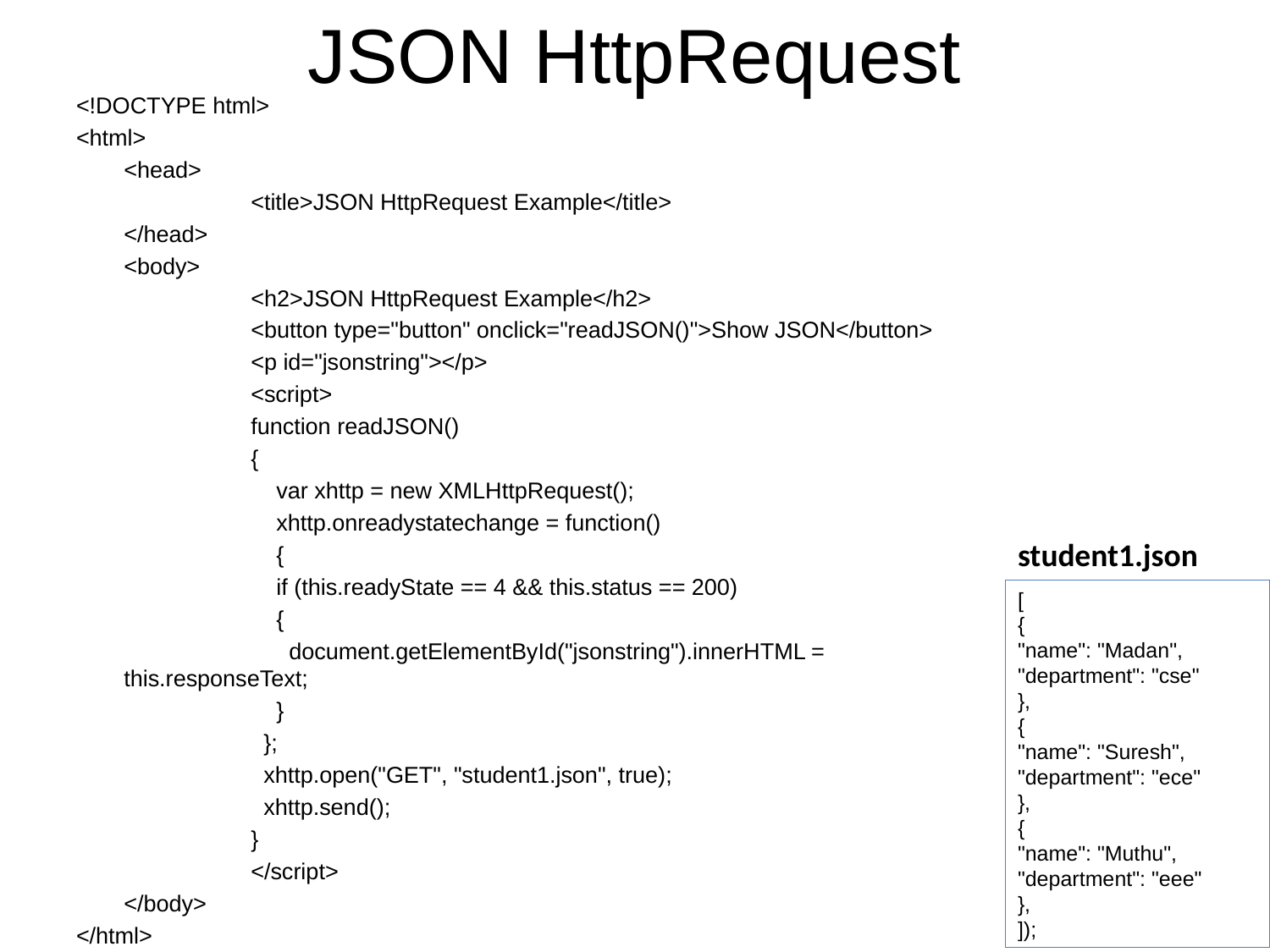

# JSON HttpRequest
<!DOCTYPE html>
<html>
	<head>
		<title>JSON HttpRequest Example</title>
	</head>
	<body>
		<h2>JSON HttpRequest Example</h2>
		<button type="button" onclick="readJSON()">Show JSON</button>
		<p id="jsonstring"></p>
		<script>
		function readJSON()
		{
		    var xhttp = new XMLHttpRequest();
		    xhttp.onreadystatechange = function()
		    {
		    if (this.readyState == 4 && this.status == 200)
		    {
		      document.getElementById("jsonstring").innerHTML = this.responseText;
		    }
		  };
		  xhttp.open("GET", "student1.json", true);
		  xhttp.send();
		}
		</script>
	</body>
</html>
student1.json
[
{
"name": "Madan",
"department": "cse"
},
{
"name": "Suresh",
"department": "ece"
},
{
"name": "Muthu",
"department": "eee"
},
]);